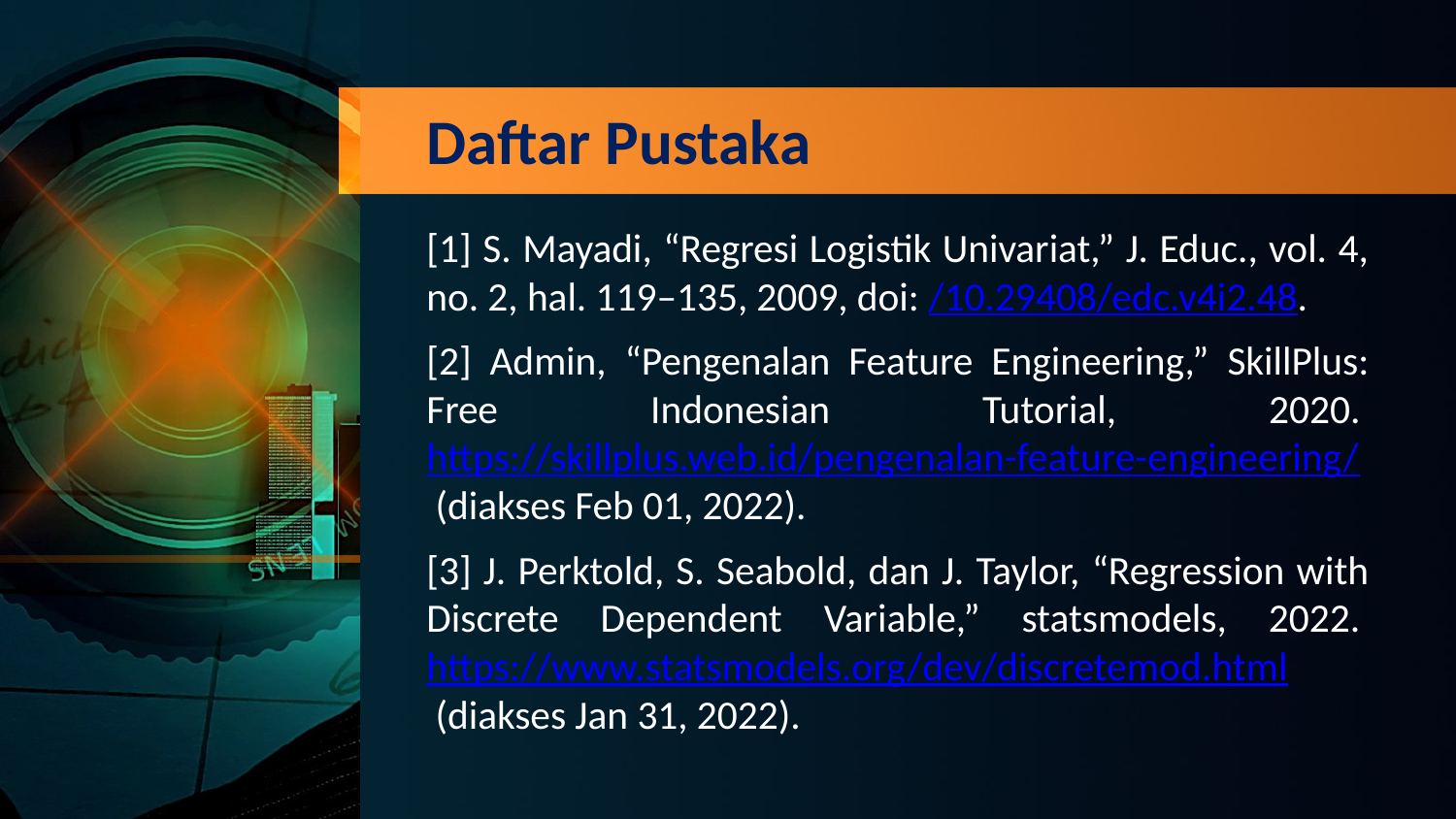

# Daftar Pustaka
[1] S. Mayadi, “Regresi Logistik Univariat,” J. Educ., vol. 4, no. 2, hal. 119–135, 2009, doi: /10.29408/edc.v4i2.48.
[2] Admin, “Pengenalan Feature Engineering,” SkillPlus: Free Indonesian Tutorial, 2020. https://skillplus.web.id/pengenalan-feature-engineering/ (diakses Feb 01, 2022).
[3] J. Perktold, S. Seabold, dan J. Taylor, “Regression with Discrete Dependent Variable,” statsmodels, 2022. https://www.statsmodels.org/dev/discretemod.html (diakses Jan 31, 2022).